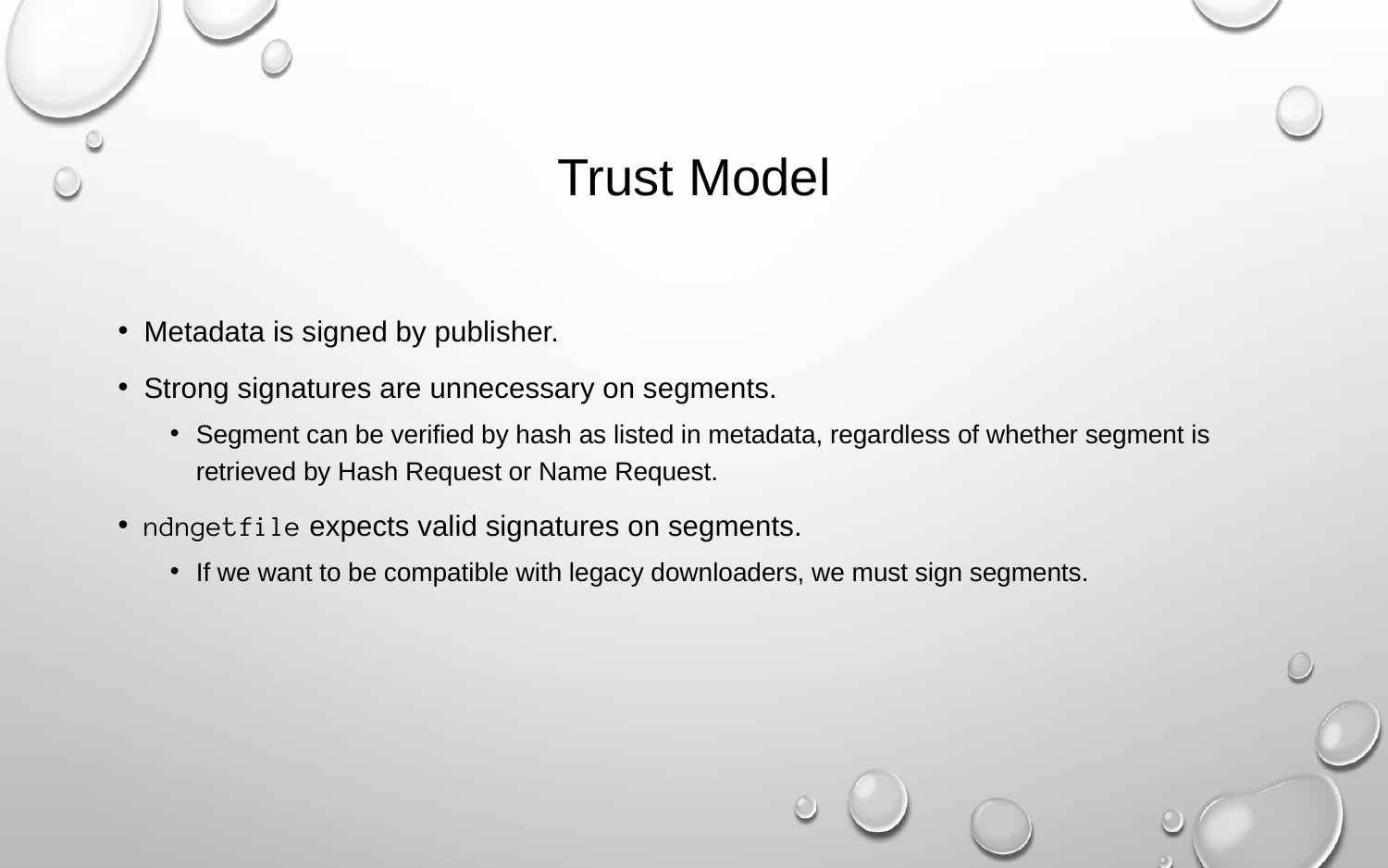

# Trust Model
Metadata is signed by publisher.
Strong signatures are unnecessary on segments.
Segment can be verified by hash as listed in metadata, regardless of whether segment is retrieved by Hash Request or Name Request.
ndngetfile expects valid signatures on segments.
If we want to be compatible with legacy downloaders, we must sign segments.